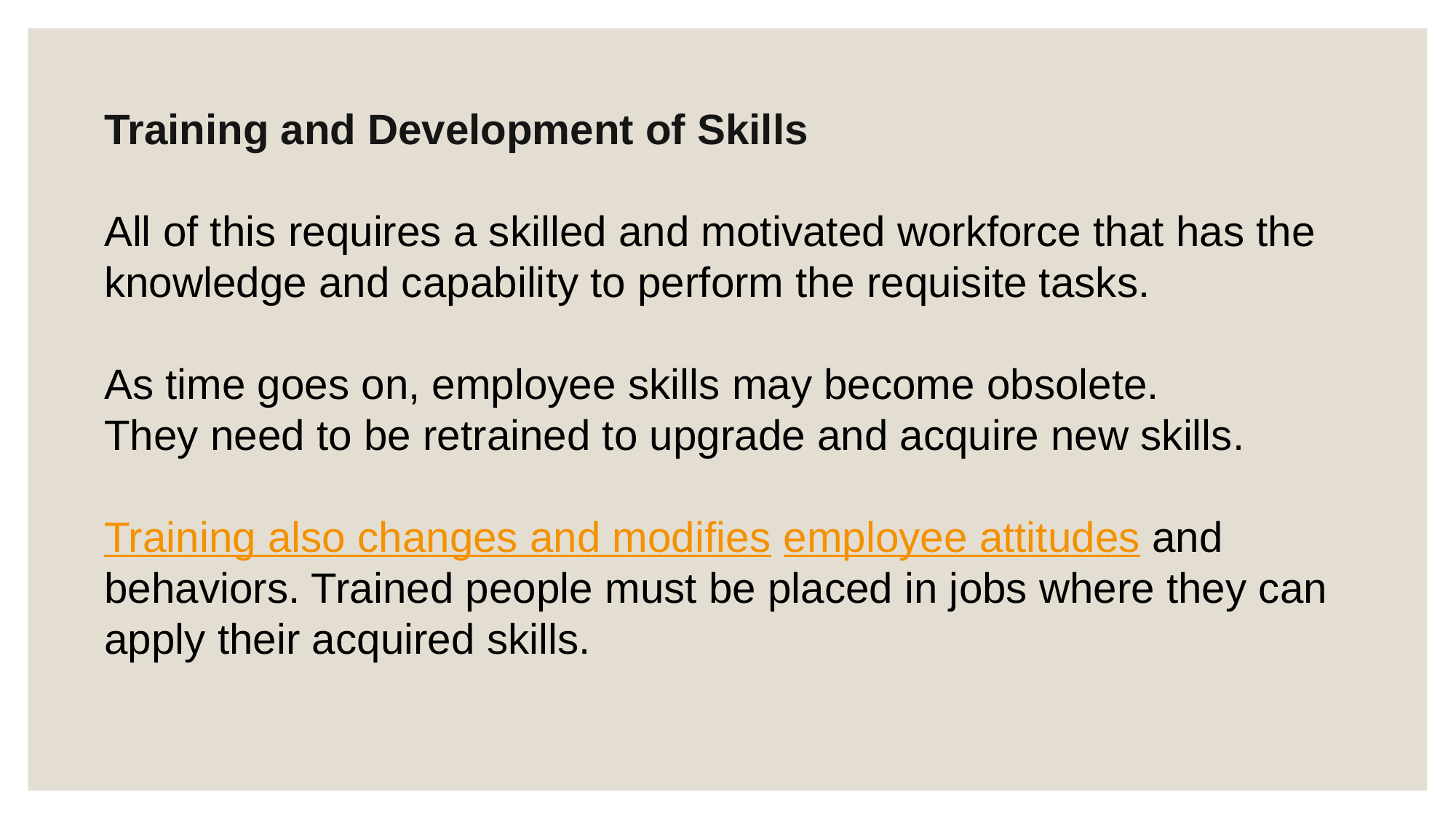

Training and Development of Skills

All of this requires a skilled and motivated workforce that has the knowledge and capability to perform the requisite tasks.

As time goes on, employee skills may become obsolete.
They need to be retrained to upgrade and acquire new skills.

Training also changes and modifies employee attitudes and behaviors. Trained people must be placed in jobs where they can apply their acquired skills.